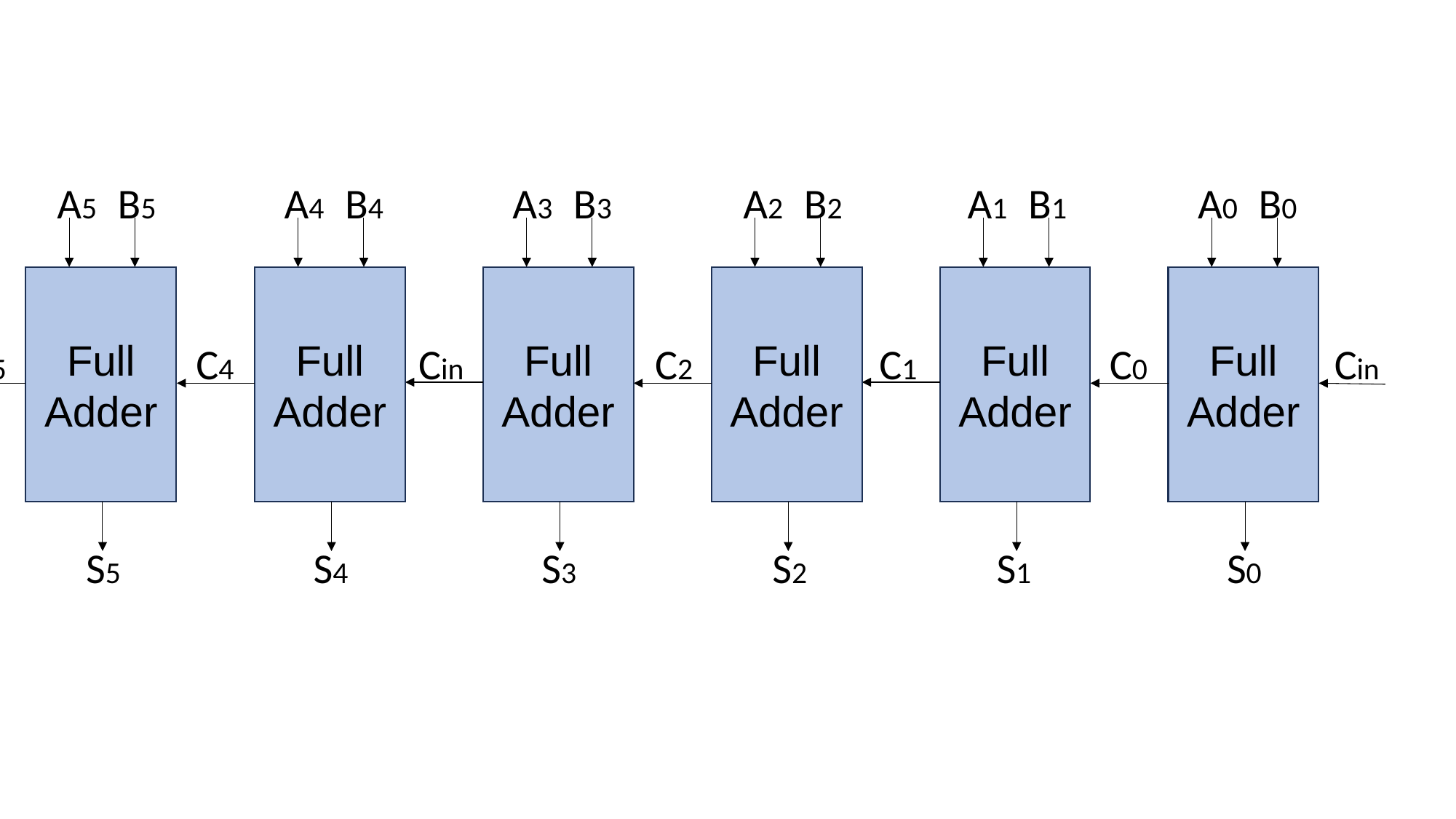

A7   B7
A6   B6
A5   B5
A4   B4
A3   B3
A2   B2
A1   B1
A0   B0
Full
Adder
Full
Adder
Full
Adder
Full
Adder
Full
Adder
Full
Adder
Full
Adder
Full
Adder
Cout
C6
C5
C4
Cin
C2
C1
C0
Cin
S7
S6
S5
S4
S3
S2
S1
S0